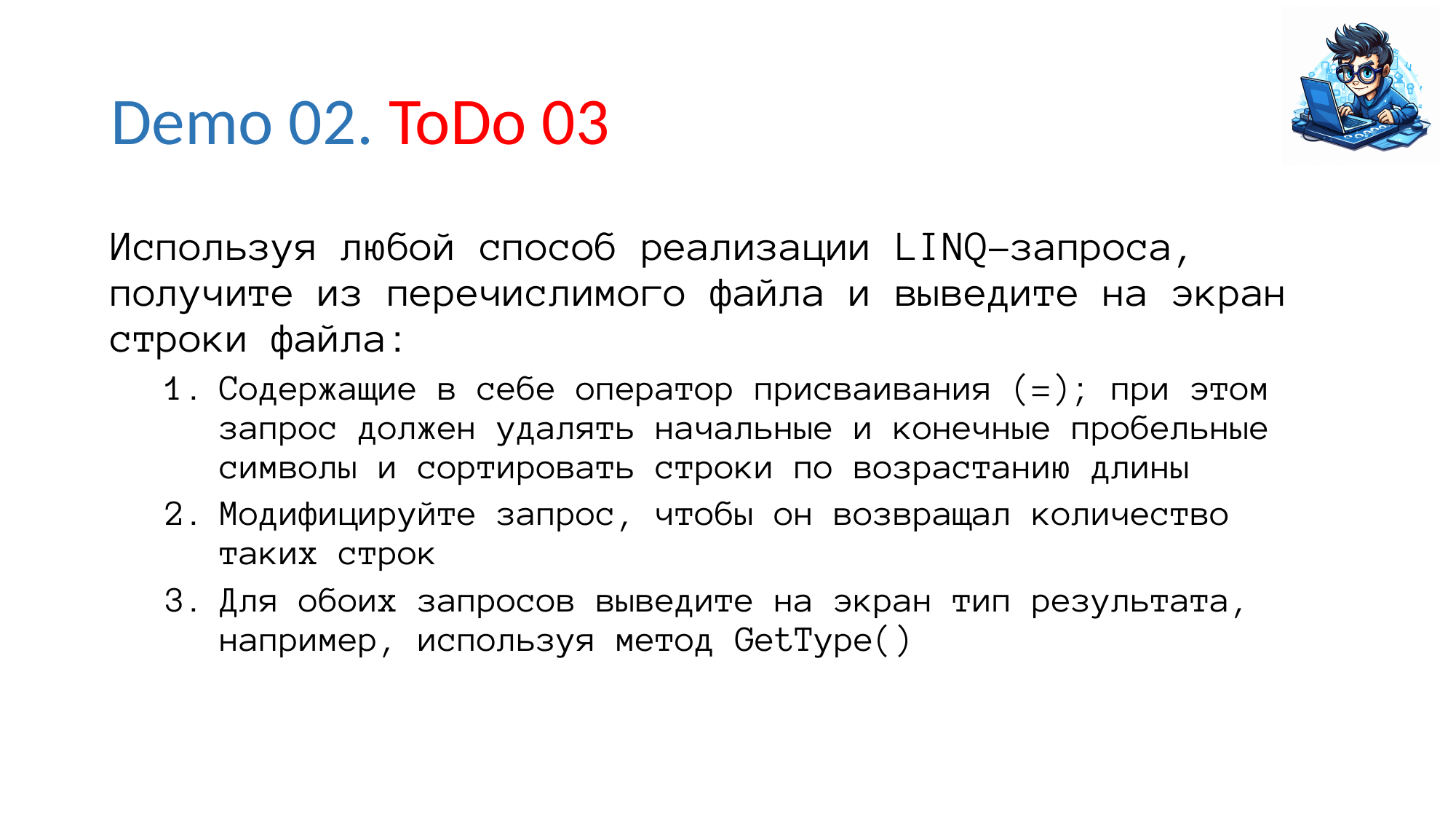

# Demo 02. ToDo 03
Используя любой способ реализации LINQ-запроса, получите из перечислимого файла и выведите на экран строки файла:
Содержащие в себе оператор присваивания (=); при этом запрос должен удалять начальные и конечные пробельные символы и сортировать строки по возрастанию длины
Модифицируйте запрос, чтобы он возвращал количество таких строк
Для обоих запросов выведите на экран тип результата, например, используя метод GetType()